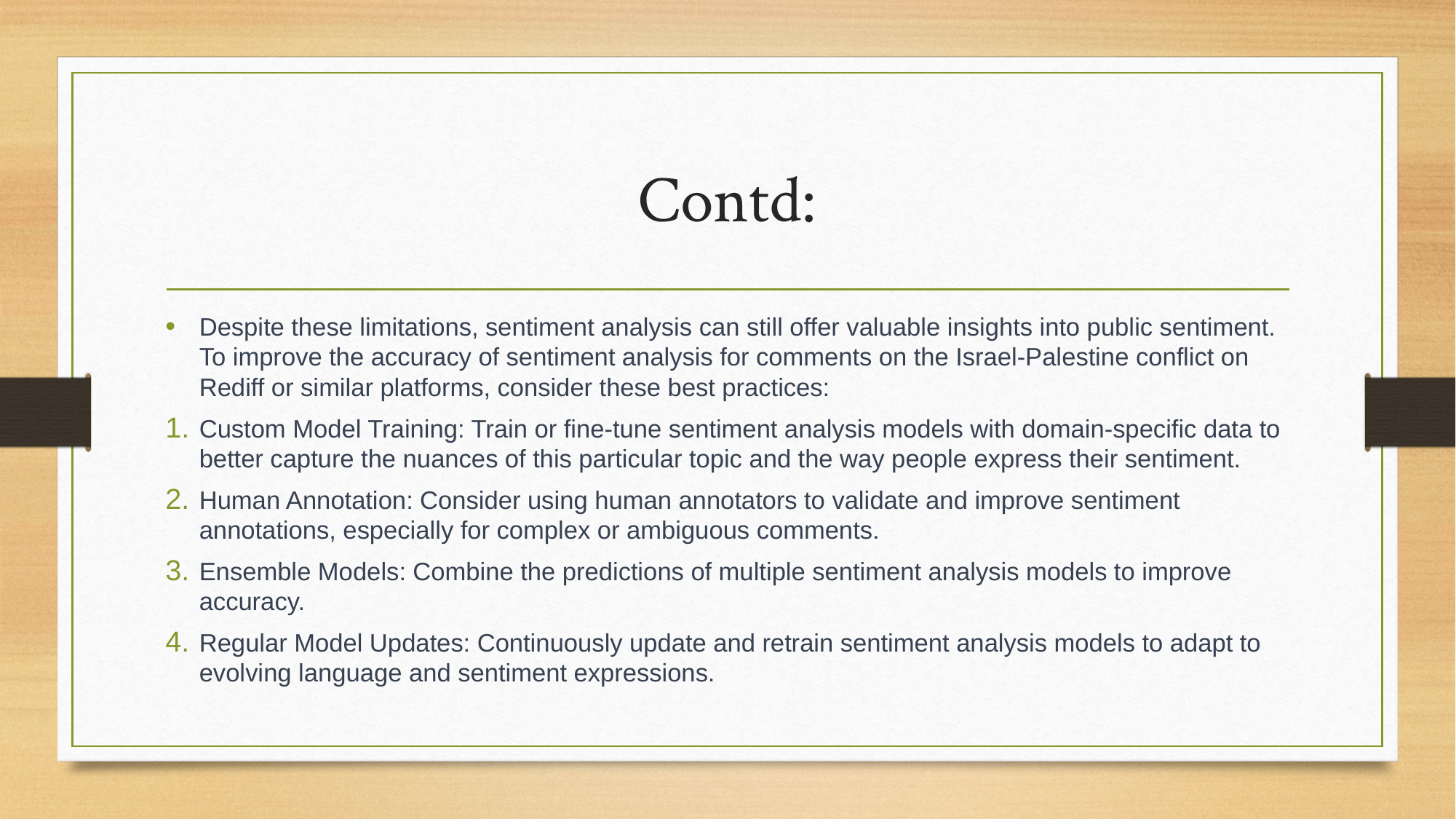

# Contd:
Despite these limitations, sentiment analysis can still offer valuable insights into public sentiment. To improve the accuracy of sentiment analysis for comments on the Israel-Palestine conflict on Rediff or similar platforms, consider these best practices:
Custom Model Training: Train or fine-tune sentiment analysis models with domain-specific data to better capture the nuances of this particular topic and the way people express their sentiment.
Human Annotation: Consider using human annotators to validate and improve sentiment annotations, especially for complex or ambiguous comments.
Ensemble Models: Combine the predictions of multiple sentiment analysis models to improve accuracy.
Regular Model Updates: Continuously update and retrain sentiment analysis models to adapt to evolving language and sentiment expressions.